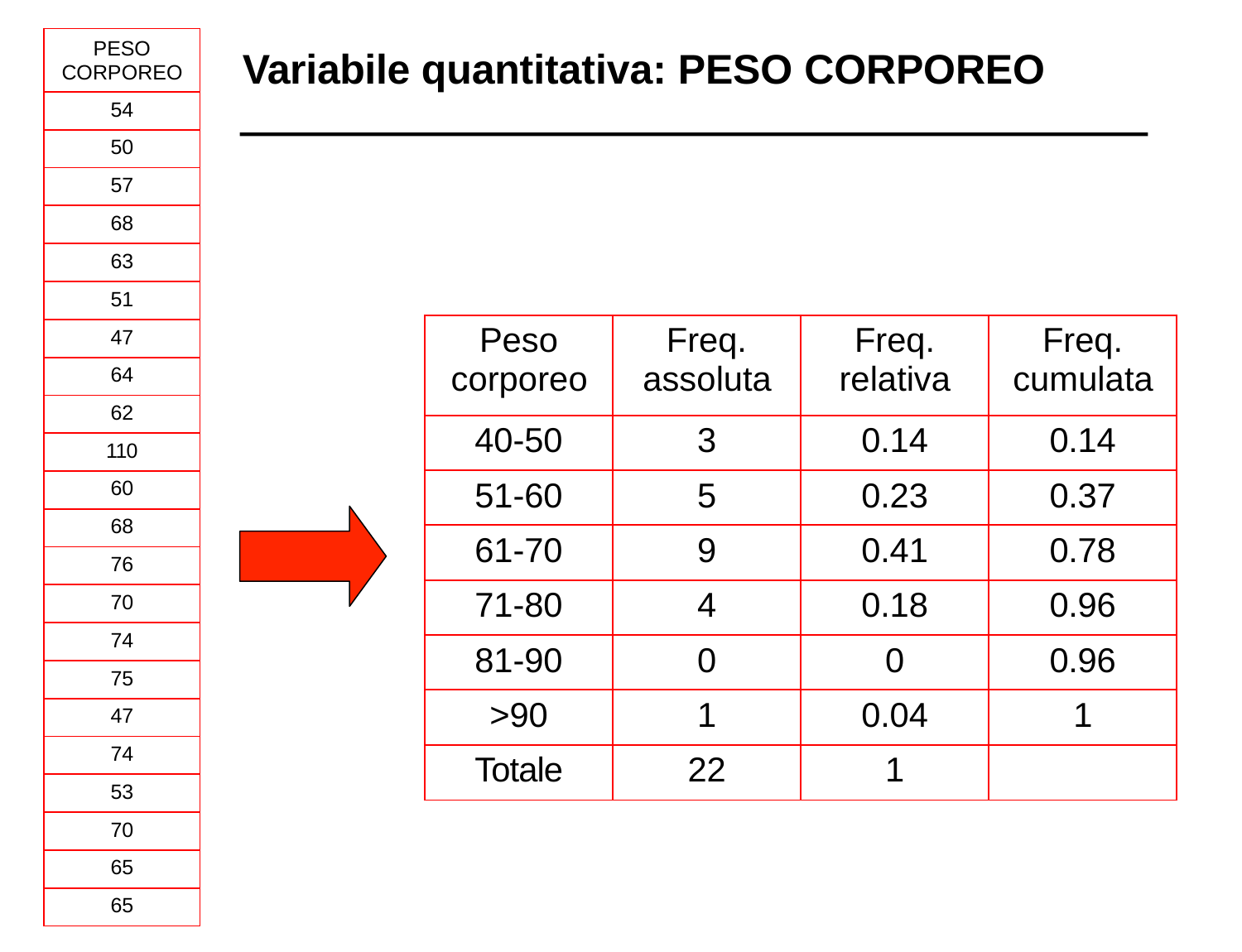

| PESO CORPOREO |
| --- |
| 54 |
| 50 |
| 57 |
| 68 |
| 63 |
| 51 |
| 47 |
| 64 |
| 62 |
| 110 |
| 60 |
| 68 |
| 76 |
| 70 |
| 74 |
| 75 |
| 47 |
| 74 |
| 53 |
| 70 |
| 65 |
| 65 |
# Variabile quantitativa: PESO CORPOREO

| Peso corporeo | Freq. assoluta | Freq. relativa | Freq. cumulata |
| --- | --- | --- | --- |
| 40-50 | 3 | 0.14 | 0.14 |
| 51-60 | 5 | 0.23 | 0.37 |
| 61-70 | 9 | 0.41 | 0.78 |
| 71-80 | 4 | 0.18 | 0.96 |
| 81-90 | 0 | 0 | 0.96 |
| >90 | 1 | 0.04 | 1 |
| Totale | 22 | 1 |  |